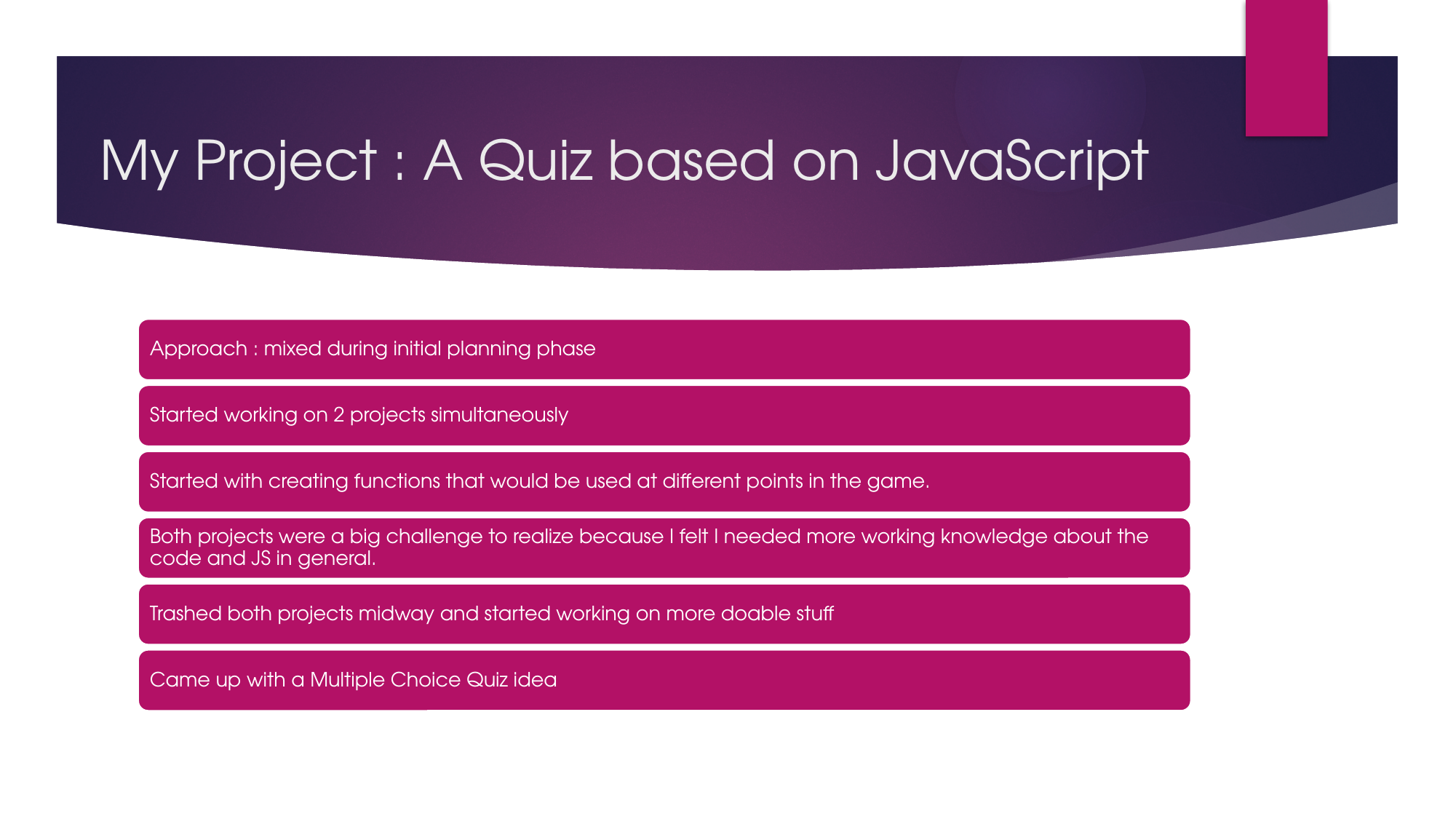

# My Project : A Quiz based on JavaScript
Approach : mixed during initial planning phase
Started working on 2 projects simultaneously
Started with creating functions that would be used at different points in the game.
Both projects were a big challenge to realize because I felt I needed more working knowledge about the code and JS in general.
Trashed both projects midway and started working on more doable stuff
Came up with a Multiple Choice Quiz idea